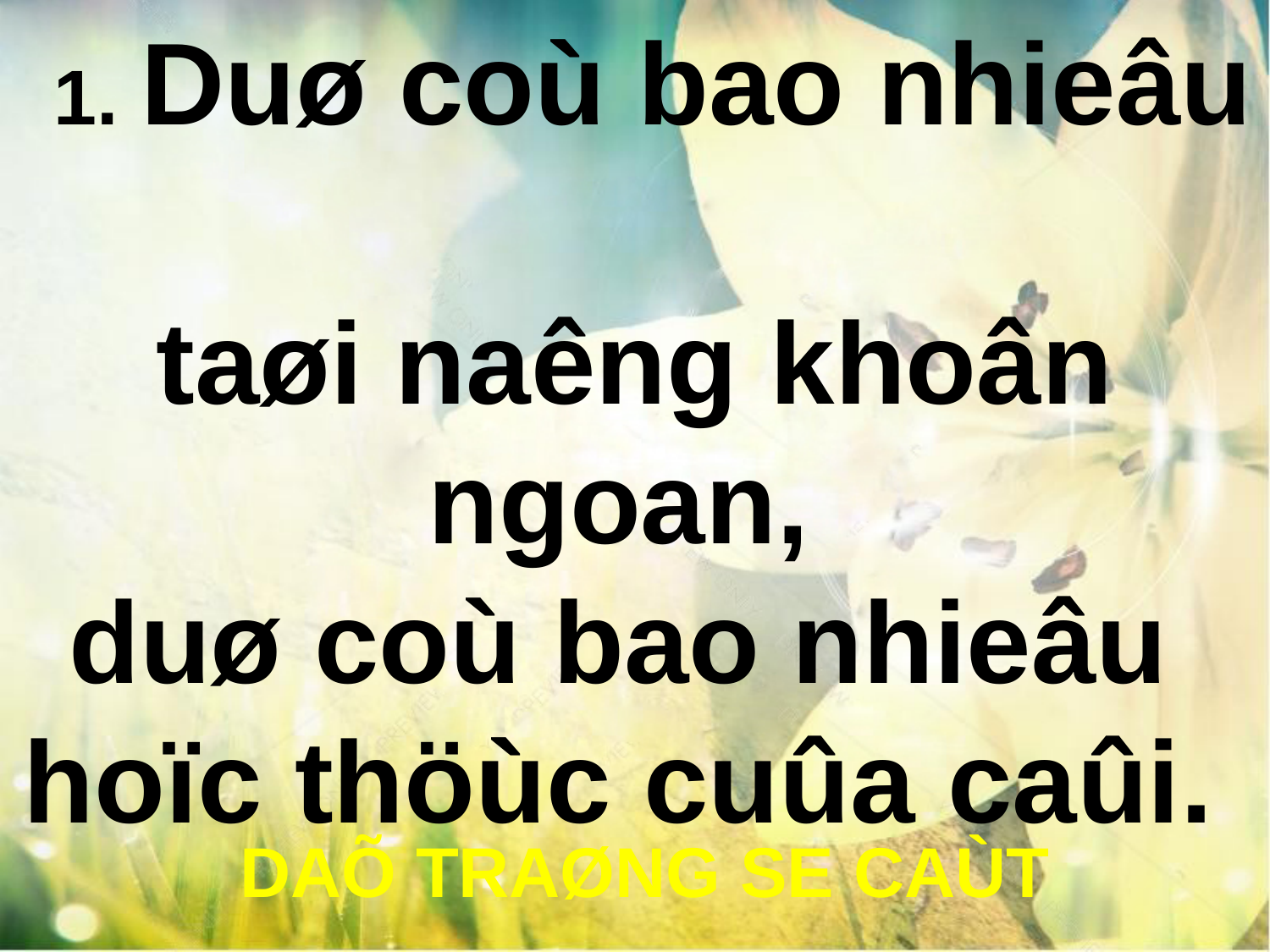

1. Duø coù bao nhieâu
taøi naêng khoân ngoan,
duø coù bao nhieâu
hoïc thöùc cuûa caûi.
 DAÕ TRAØNG SE CAÙT